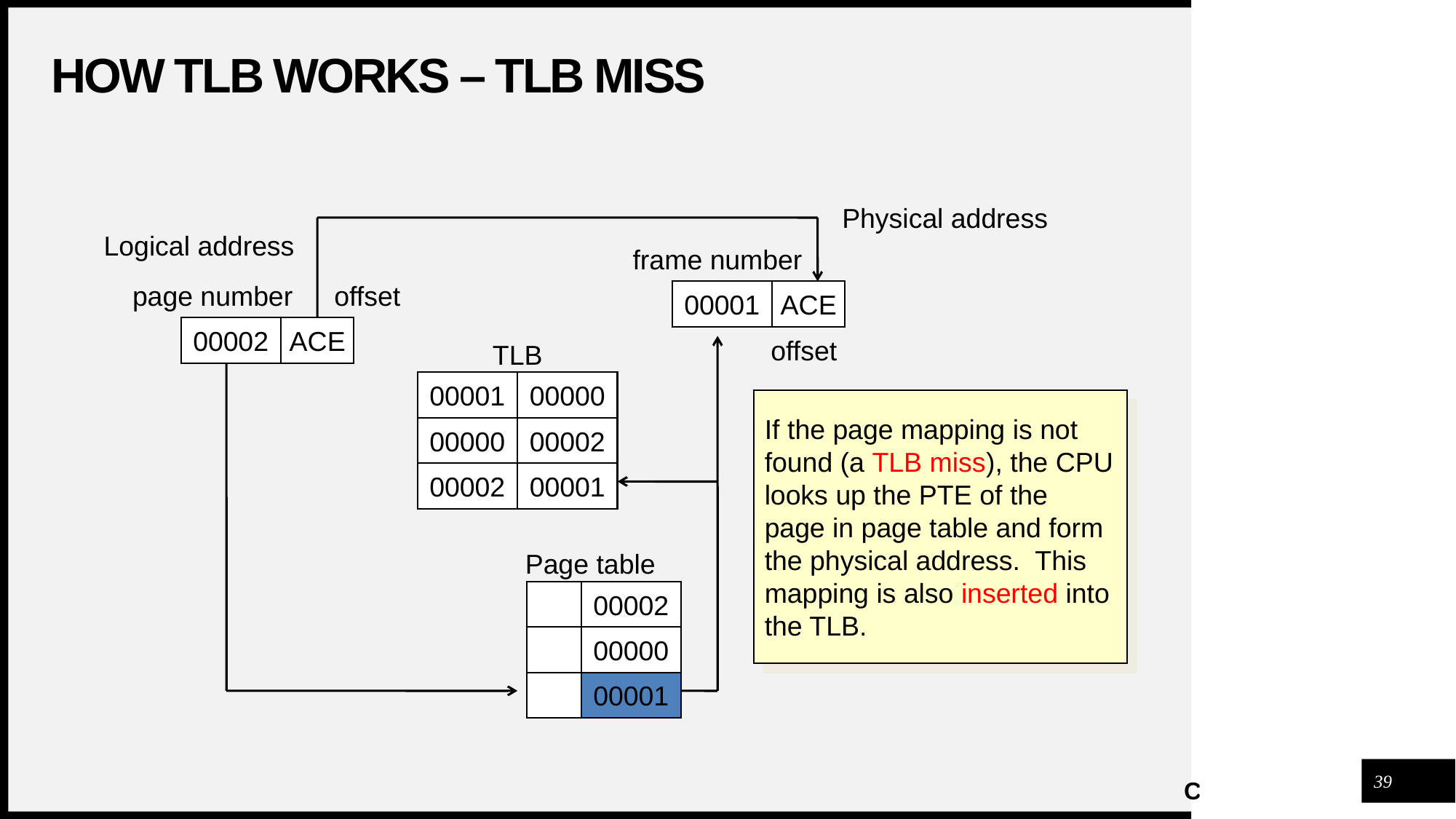

# How TLB Works – TLB Miss
Physical address

Logical address
frame number
page number
offset
00001

00002
00001

ACE
00002
ACE
TLB
offset

00001
00000
If the page mapping is not found (a TLB miss), the CPU looks up the PTE of the page in page table and form the physical address.  This mapping is also inserted into the TLB.
00000
00002
…...
…...
Page table

00002

00000

00001

39